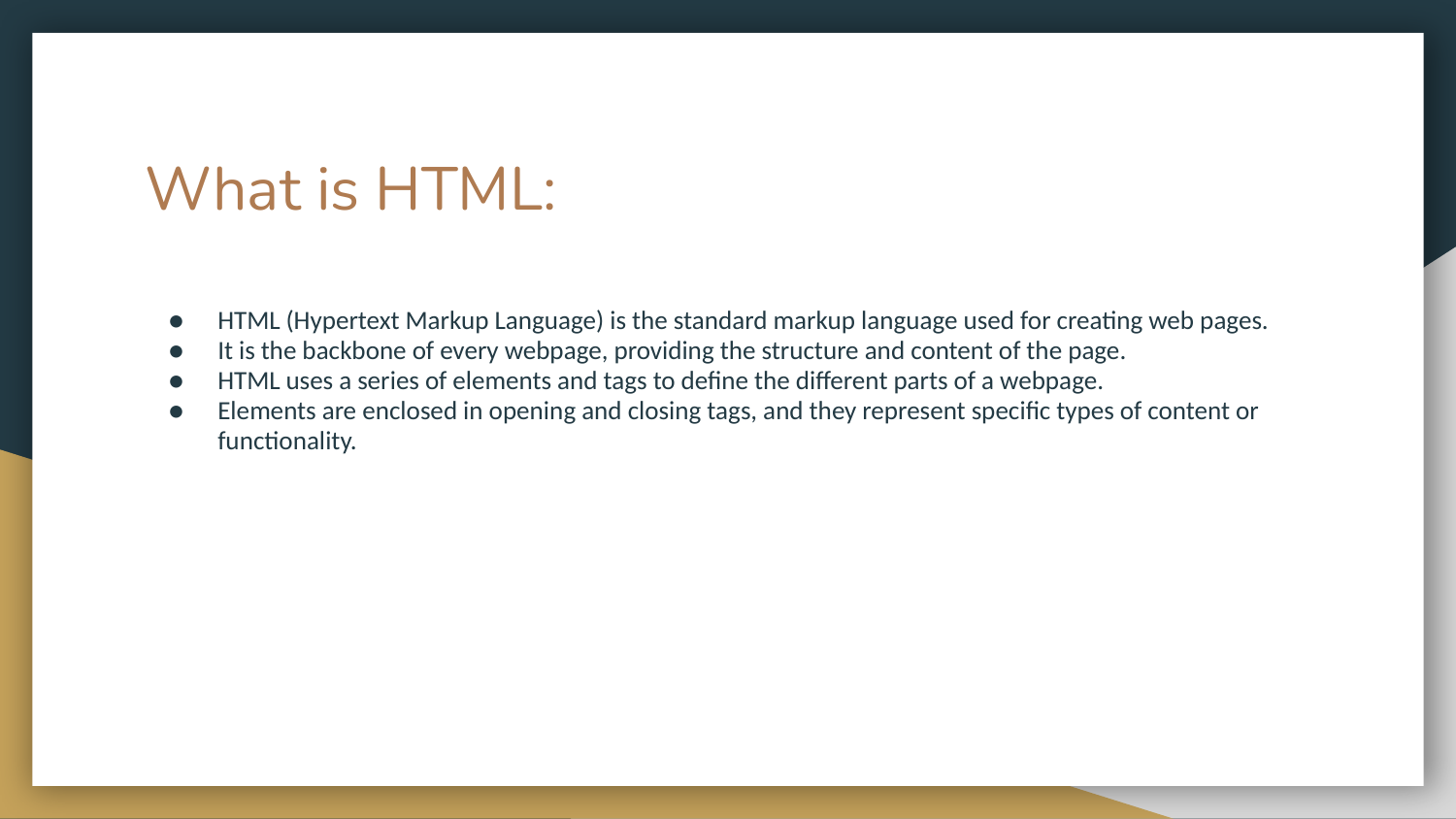

# What is HTML:
HTML (Hypertext Markup Language) is the standard markup language used for creating web pages.
It is the backbone of every webpage, providing the structure and content of the page.
HTML uses a series of elements and tags to define the different parts of a webpage.
Elements are enclosed in opening and closing tags, and they represent specific types of content or functionality.